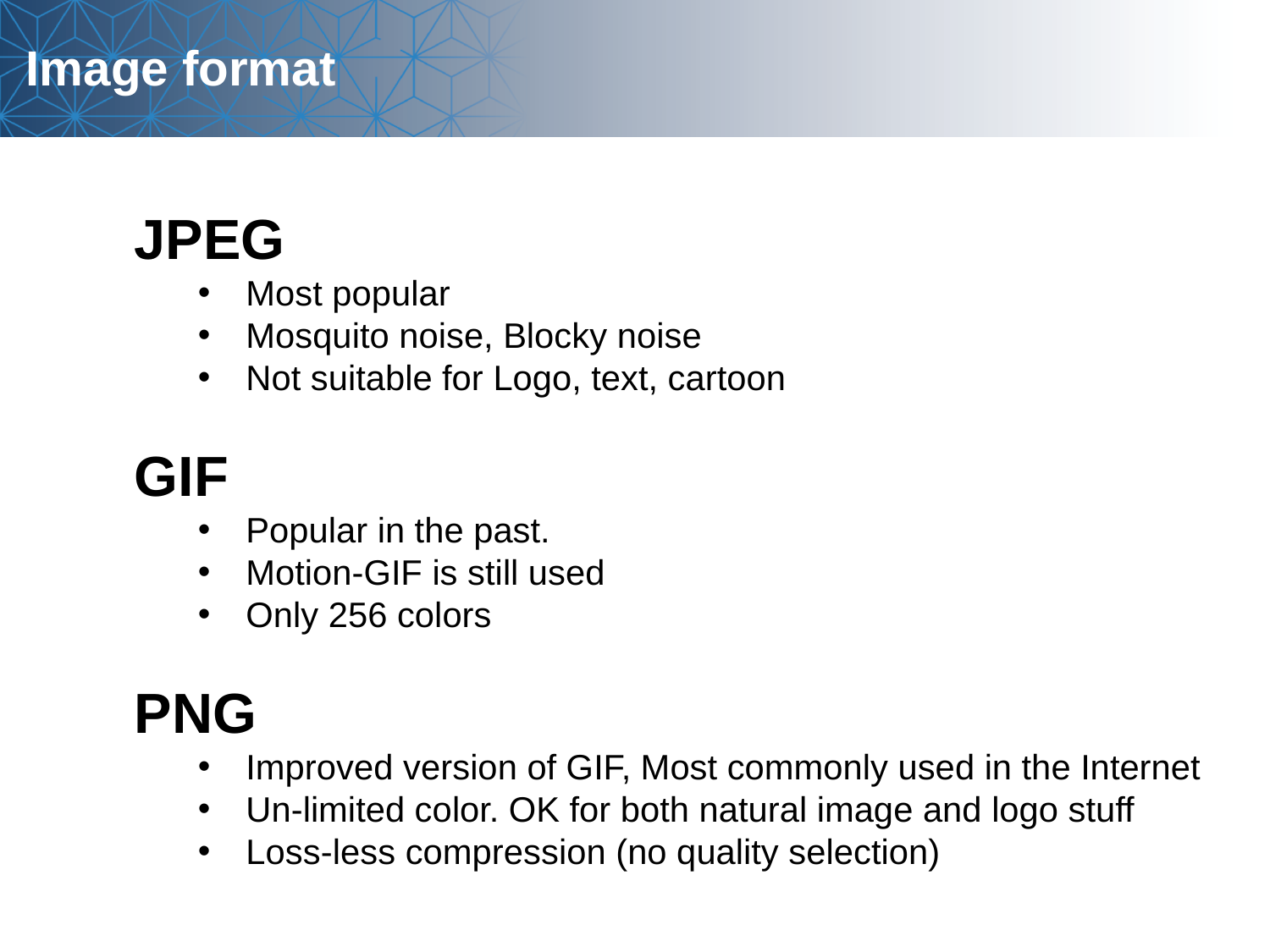

Image format
JPEG
Most popular
Mosquito noise, Blocky noise
Not suitable for Logo, text, cartoon

GIF
Popular in the past.
Motion-GIF is still used
Only 256 colors

PNG
Improved version of GIF, Most commonly used in the Internet
Un-limited color. OK for both natural image and logo stuff
Loss-less compression (no quality selection)